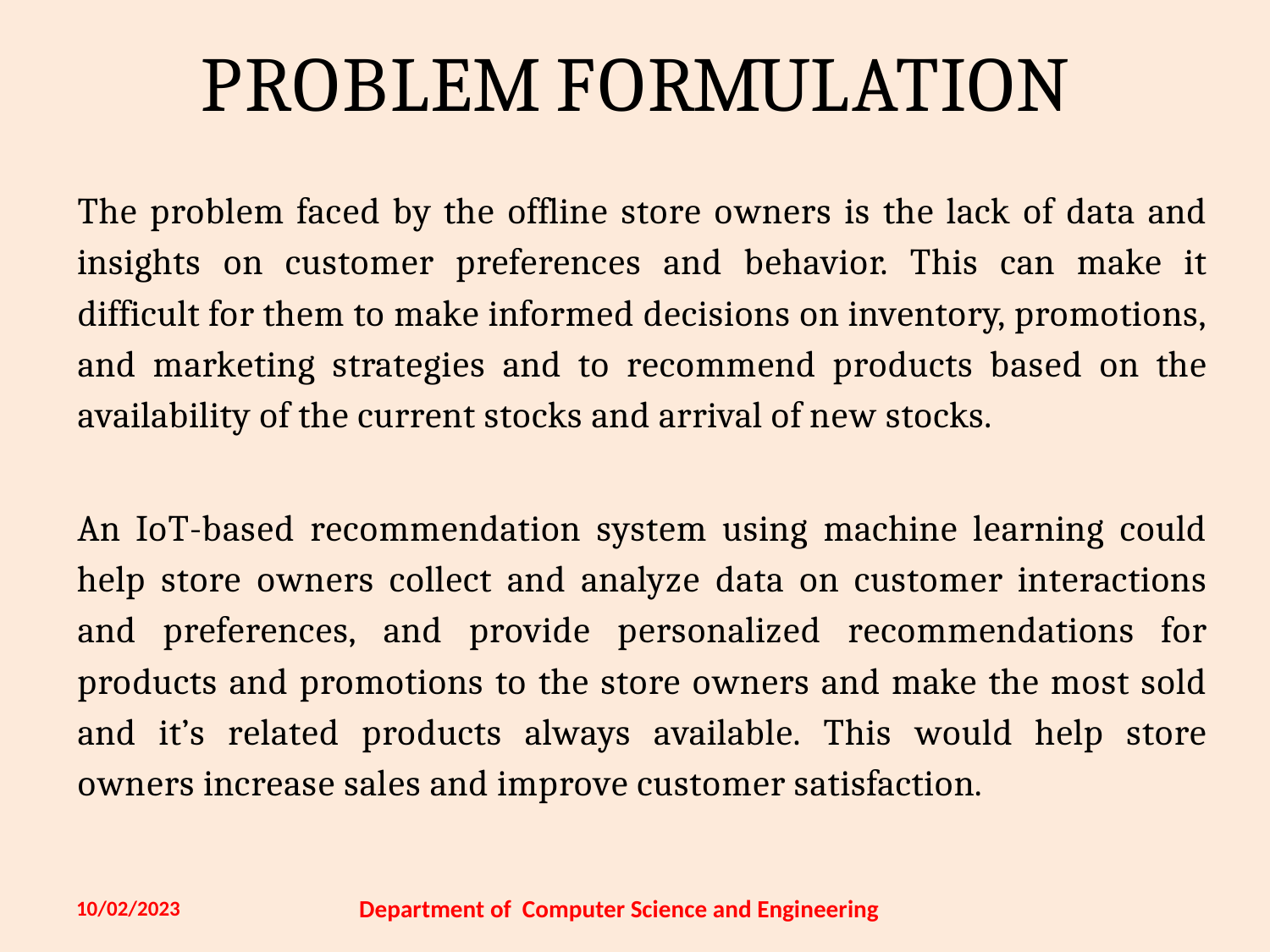

# Problem Formulation
The problem faced by the offline store owners is the lack of data and insights on customer preferences and behavior. This can make it difficult for them to make informed decisions on inventory, promotions, and marketing strategies and to recommend products based on the availability of the current stocks and arrival of new stocks.

An IoT-based recommendation system using machine learning could help store owners collect and analyze data on customer interactions and preferences, and provide personalized recommendations for products and promotions to the store owners and make the most sold and it’s related products always available. This would help store owners increase sales and improve customer satisfaction.
Department of  Computer Science and Engineering
10/02/2023
7